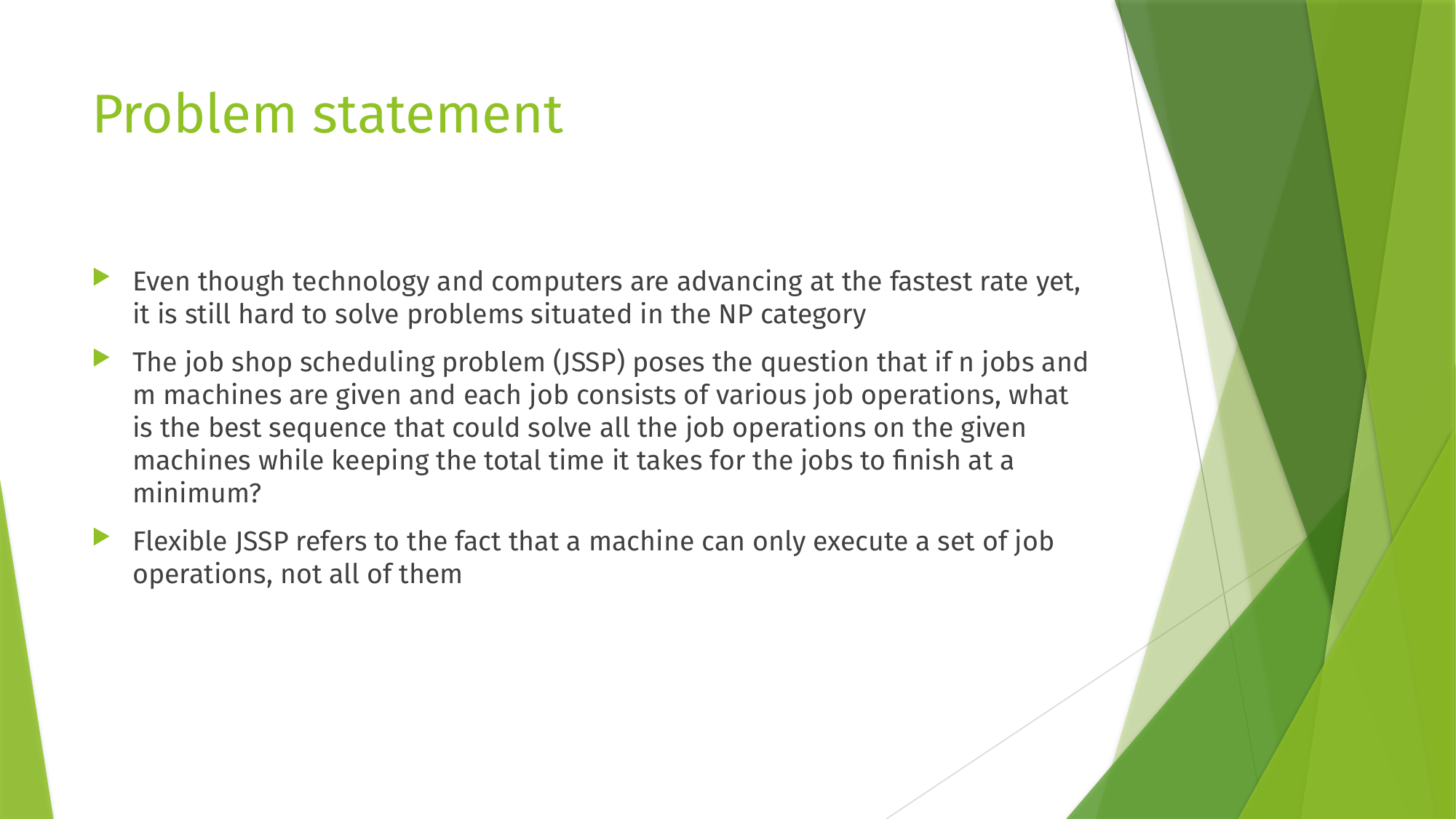

# Problem statement
Even though technology and computers are advancing at the fastest rate yet, it is still hard to solve problems situated in the NP category
The job shop scheduling problem (JSSP) poses the question that if n jobs and m machines are given and each job consists of various job operations, what is the best sequence that could solve all the job operations on the given machines while keeping the total time it takes for the jobs to finish at a minimum?
Flexible JSSP refers to the fact that a machine can only execute a set of job operations, not all of them